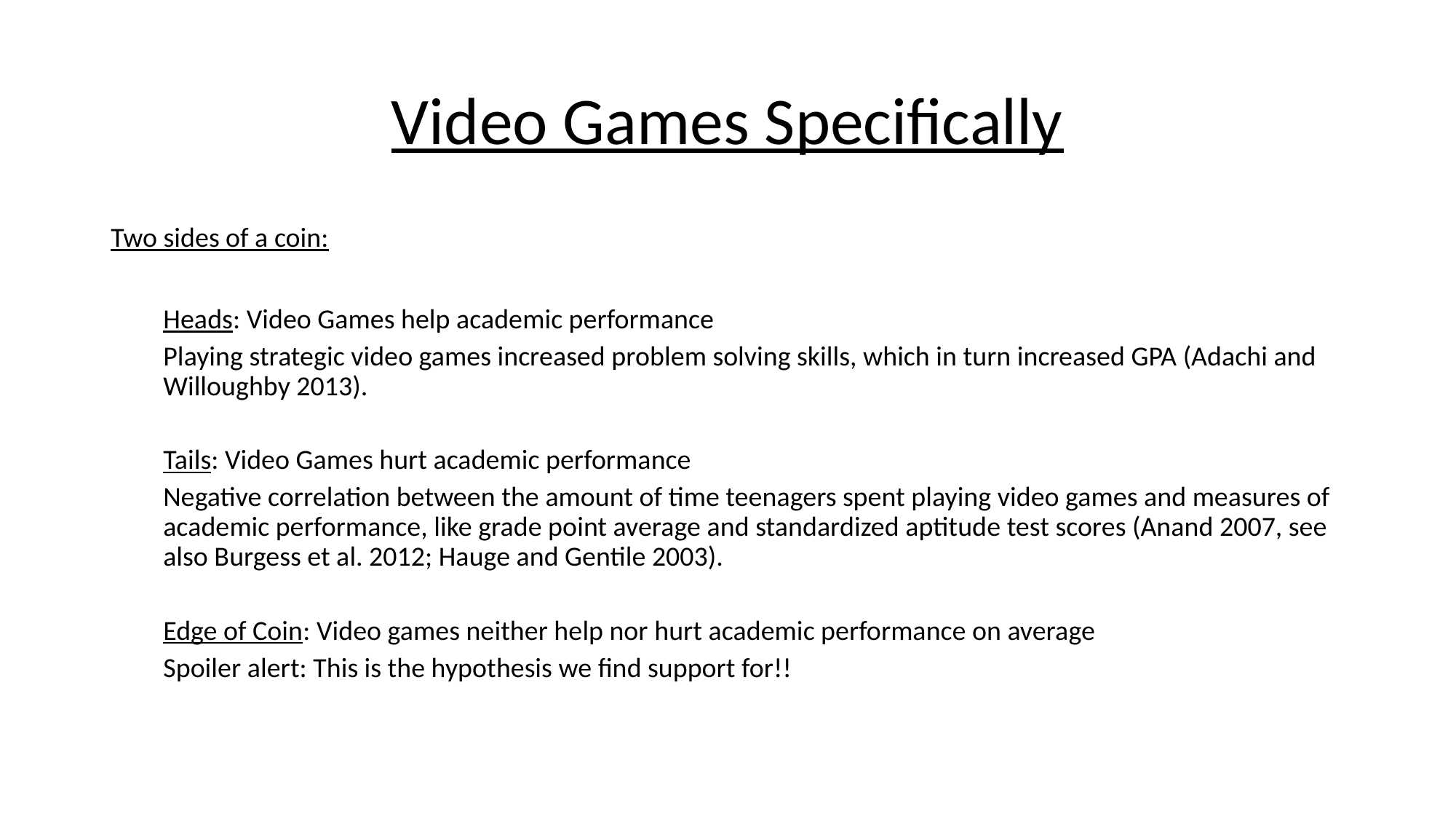

# Video Games Specifically
Two sides of a coin:

Heads: Video Games help academic performance
	Playing strategic video games increased problem solving skills, which in turn increased GPA (Adachi and Willoughby 2013).

Tails: Video Games hurt academic performance
	Negative correlation between the amount of time teenagers spent playing video games and measures of academic performance, like grade point average and standardized aptitude test scores (Anand 2007, see also Burgess et al. 2012; Hauge and Gentile 2003).

Edge of Coin: Video games neither help nor hurt academic performance on average
	Spoiler alert: This is the hypothesis we find support for!!